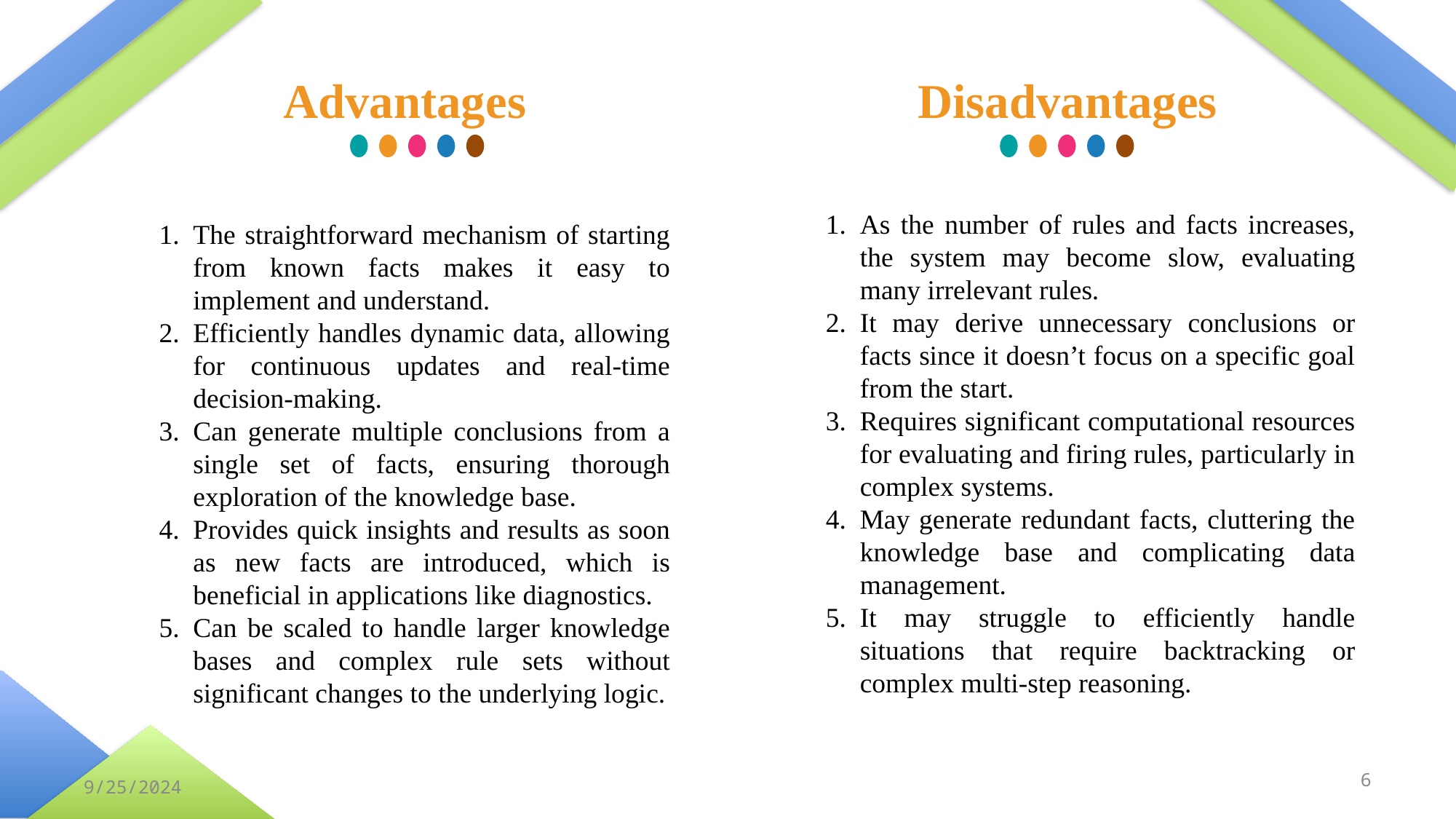

Advantages
Disadvantages

As the number of rules and facts increases, the system may become slow, evaluating many irrelevant rules.
It may derive unnecessary conclusions or facts since it doesn’t focus on a specific goal from the start.
Requires significant computational resources for evaluating and firing rules, particularly in complex systems.
May generate redundant facts, cluttering the knowledge base and complicating data management.
It may struggle to efficiently handle situations that require backtracking or complex multi-step reasoning.
The straightforward mechanism of starting from known facts makes it easy to implement and understand.
Efficiently handles dynamic data, allowing for continuous updates and real-time decision-making.
Can generate multiple conclusions from a single set of facts, ensuring thorough exploration of the knowledge base.
Provides quick insights and results as soon as new facts are introduced, which is beneficial in applications like diagnostics.
Can be scaled to handle larger knowledge bases and complex rule sets without significant changes to the underlying logic.

6
9/25/2024